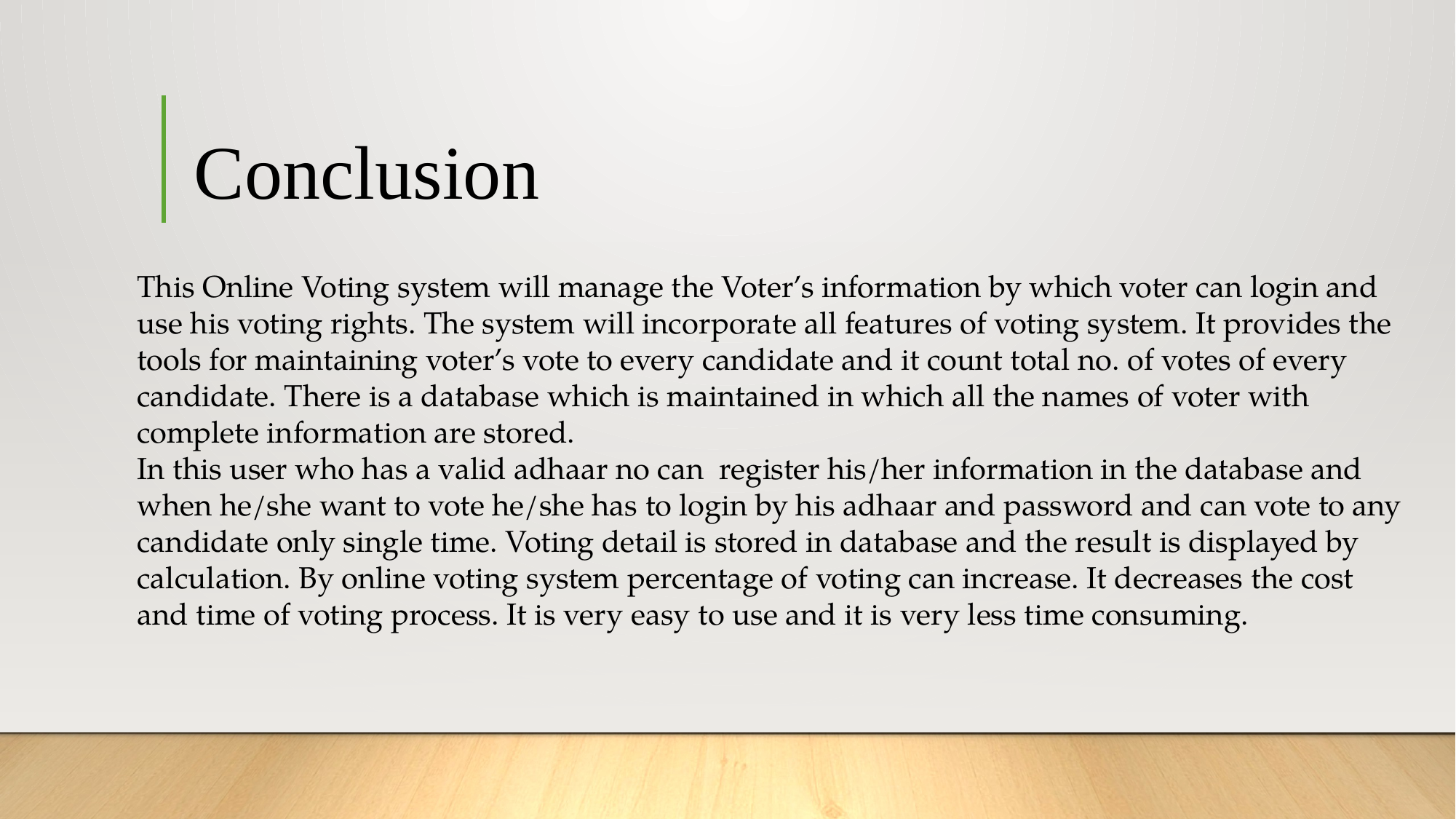

# Conclusion
This Online Voting system will manage the Voter’s information by which voter can login and use his voting rights. The system will incorporate all features of voting system. It provides the tools for maintaining voter’s vote to every candidate and it count total no. of votes of every candidate. There is a database which is maintained in which all the names of voter with complete information are stored.
In this user who has a valid adhaar no can  register his/her information in the database and when he/she want to vote he/she has to login by his adhaar and password and can vote to any candidate only single time. Voting detail is stored in database and the result is displayed by calculation. By online voting system percentage of voting can increase. It decreases the cost and time of voting process. It is very easy to use and it is very less time consuming.